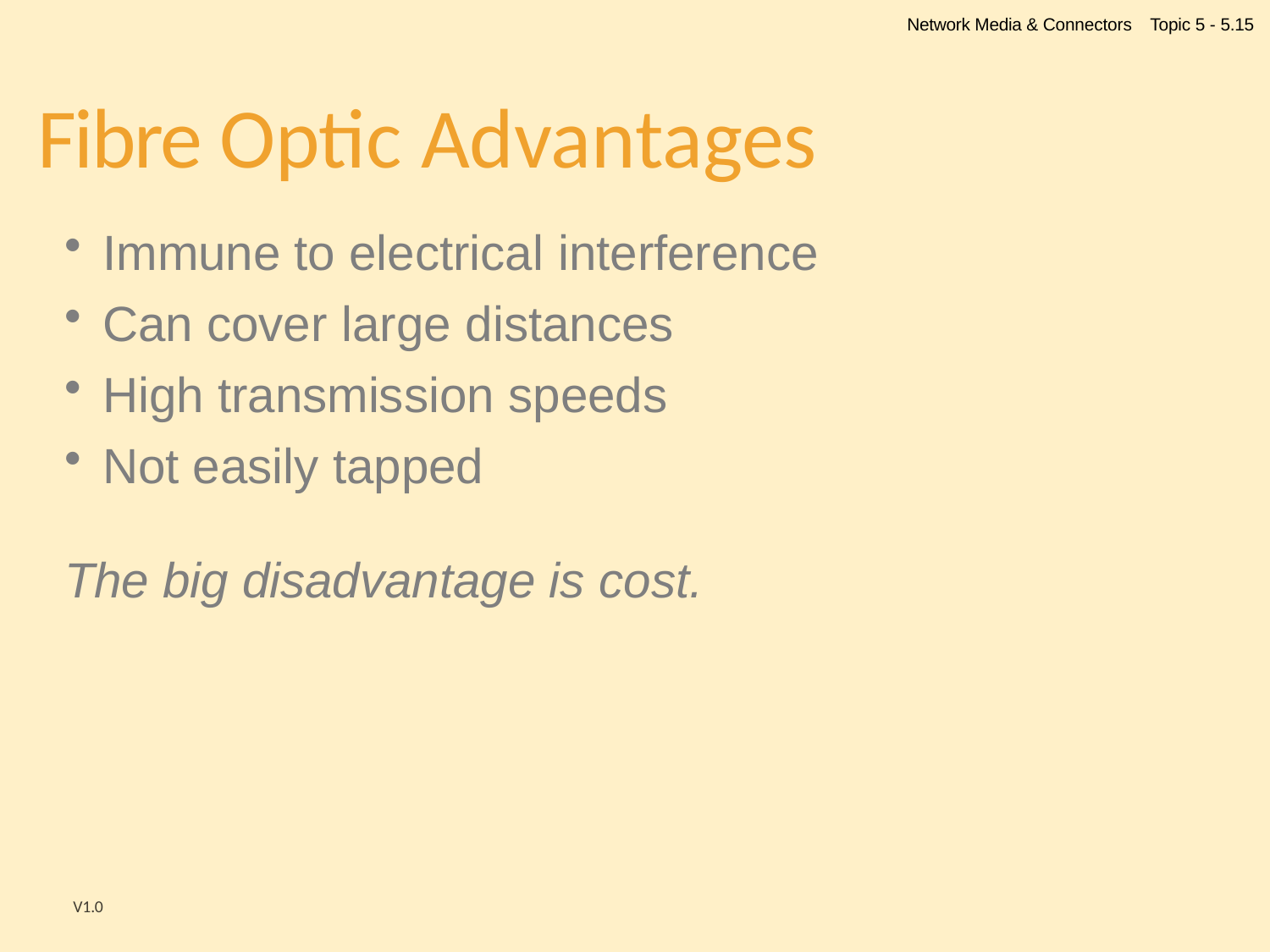

Network Media & Connectors
Topic 5 - 5.15
# Fibre Optic Advantages
Immune to electrical interference
Can cover large distances
High transmission speeds
Not easily tapped

The big disadvantage is cost.
V1.0